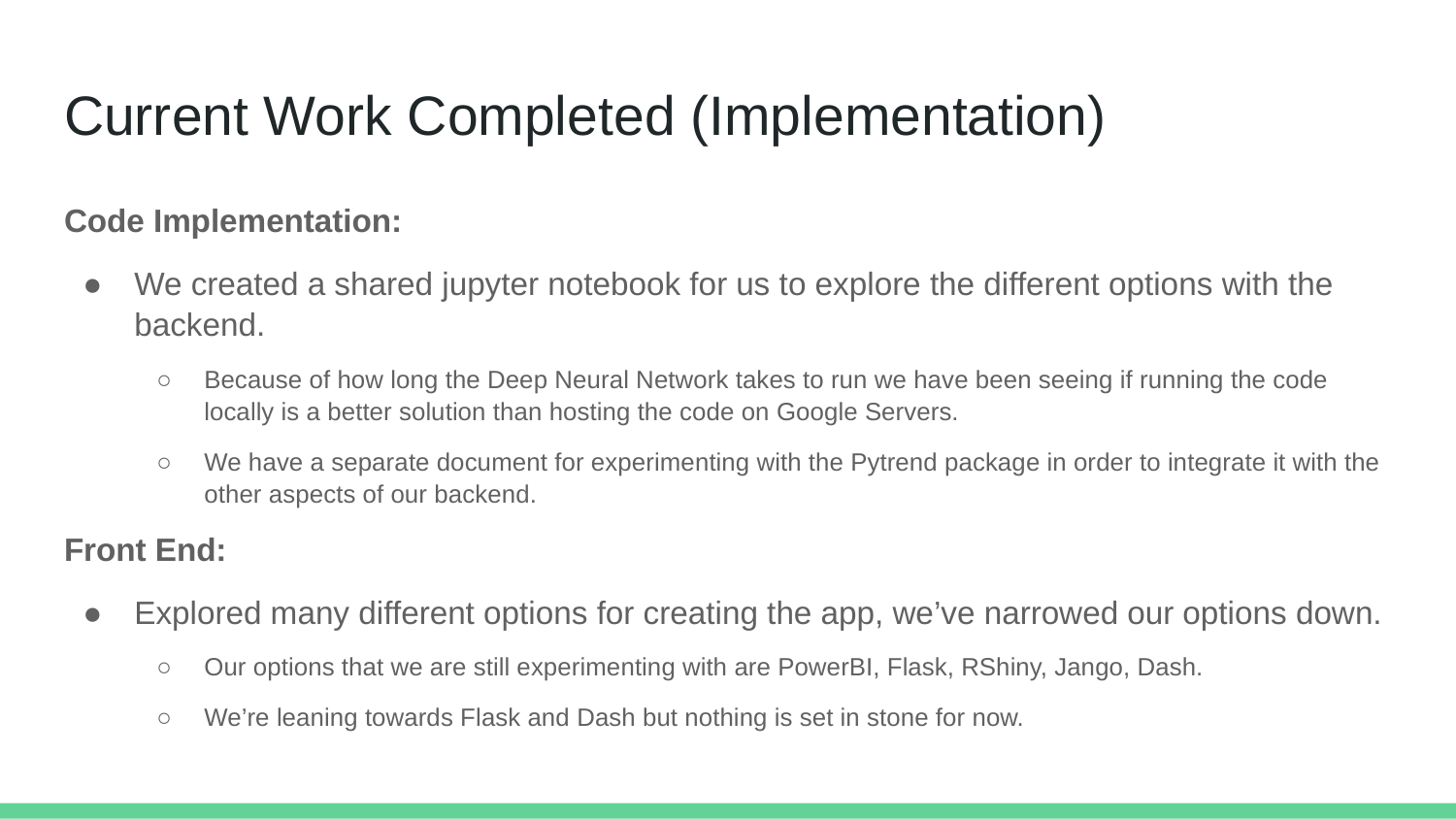

# Current Work Completed (Implementation)

Code Implementation:
We created a shared jupyter notebook for us to explore the different options with the backend.
Because of how long the Deep Neural Network takes to run we have been seeing if running the code locally is a better solution than hosting the code on Google Servers.
We have a separate document for experimenting with the Pytrend package in order to integrate it with the other aspects of our backend.
Front End:
Explored many different options for creating the app, we’ve narrowed our options down.
Our options that we are still experimenting with are PowerBI, Flask, RShiny, Jango, Dash.
We’re leaning towards Flask and Dash but nothing is set in stone for now.